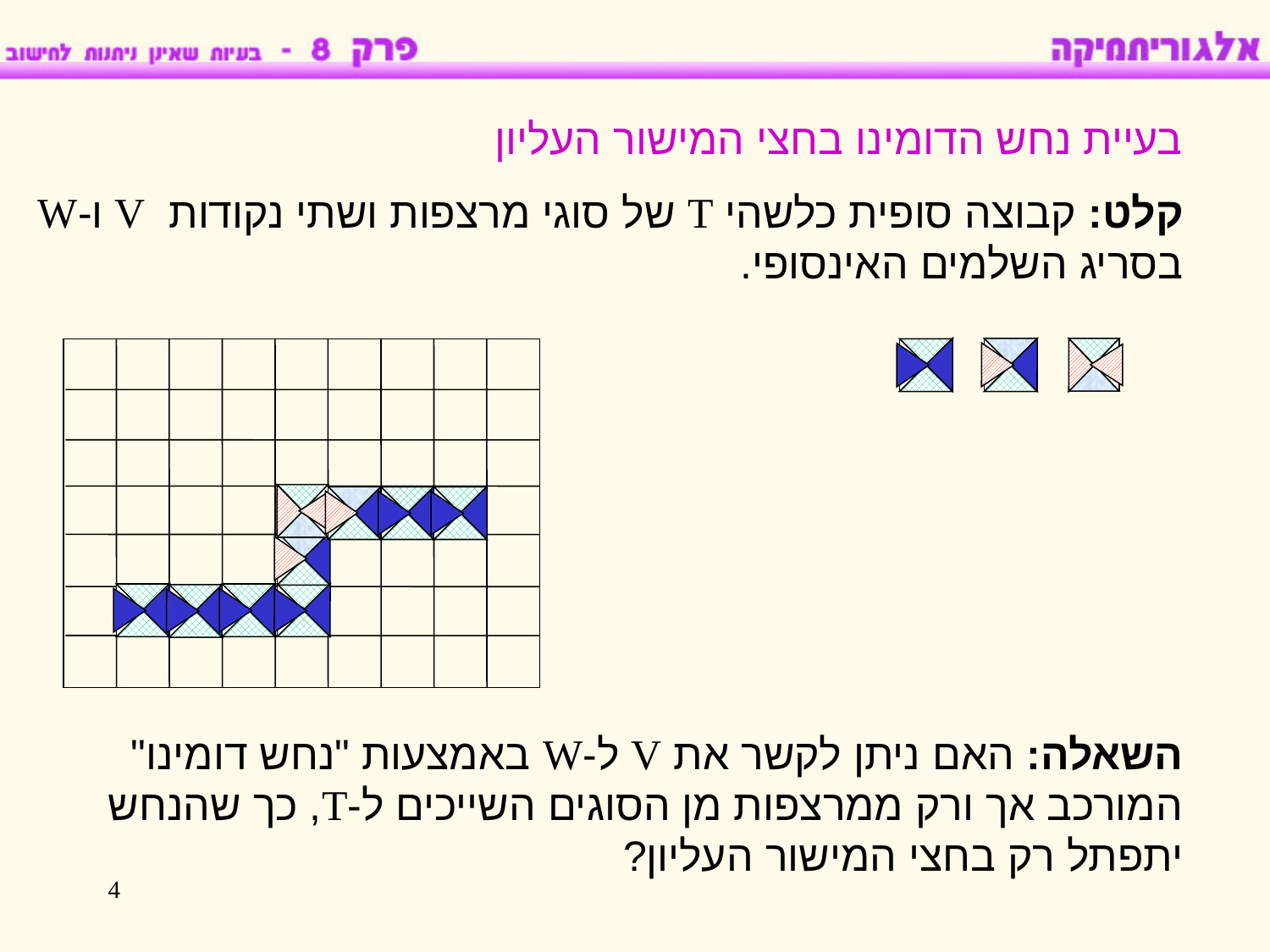

בעיית נחש הדומינו בחצי המישור העליון
קלט: קבוצה סופית כלשהי T של סוגי מרצפות ושתי נקודות  V ו-W בסריג השלמים האינסופי.

W
V

השאלה: האם ניתן לקשר את V ל-W באמצעות "נחש דומינו" המורכב אך ורק ממרצפות מן הסוגים השייכים ל-T, כך שהנחש יתפתל רק בחצי המישור העליון?
4